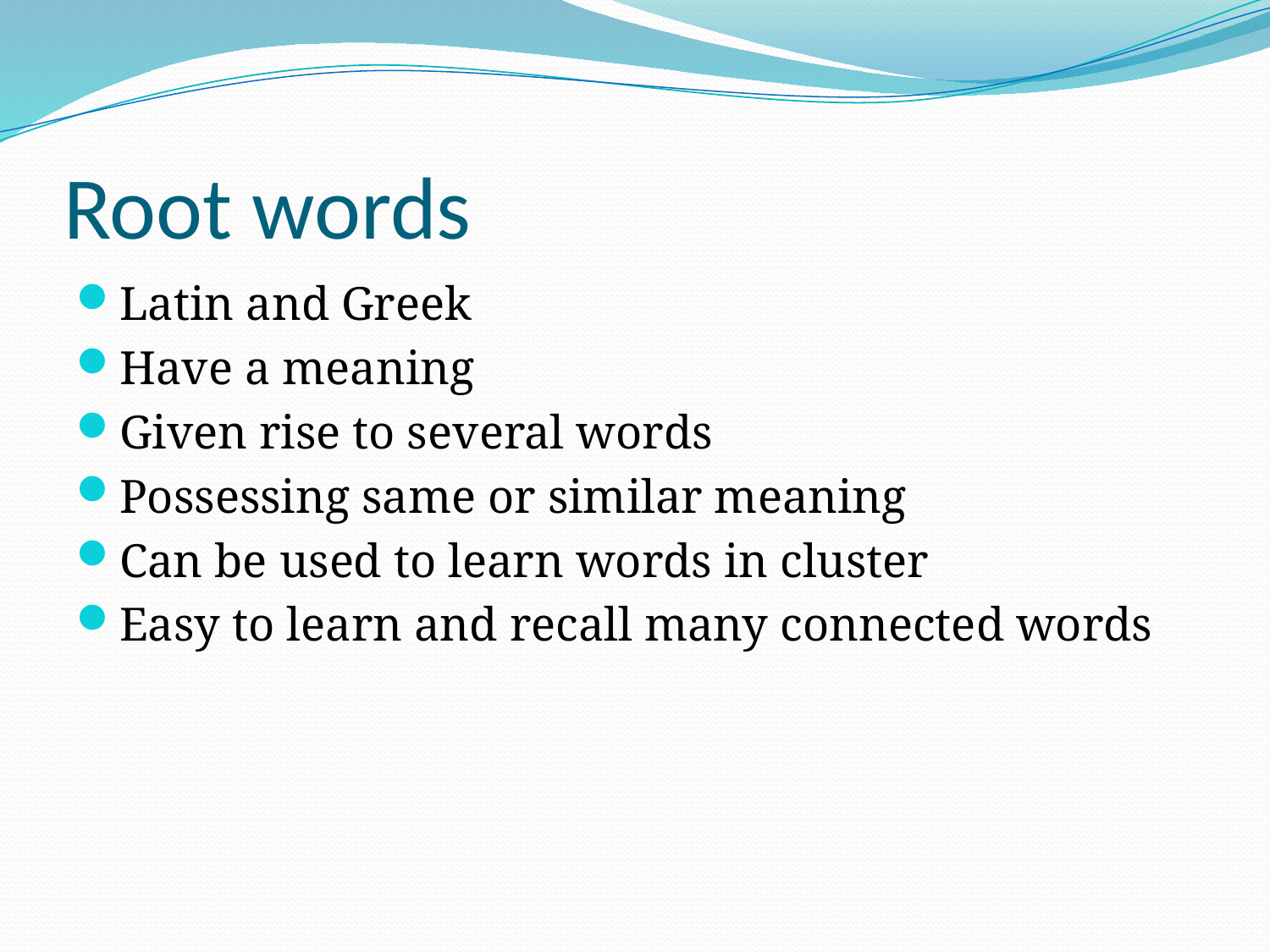

# Root words
Latin and Greek
Have a meaning
Given rise to several words
Possessing same or similar meaning
Can be used to learn words in cluster
Easy to learn and recall many connected words